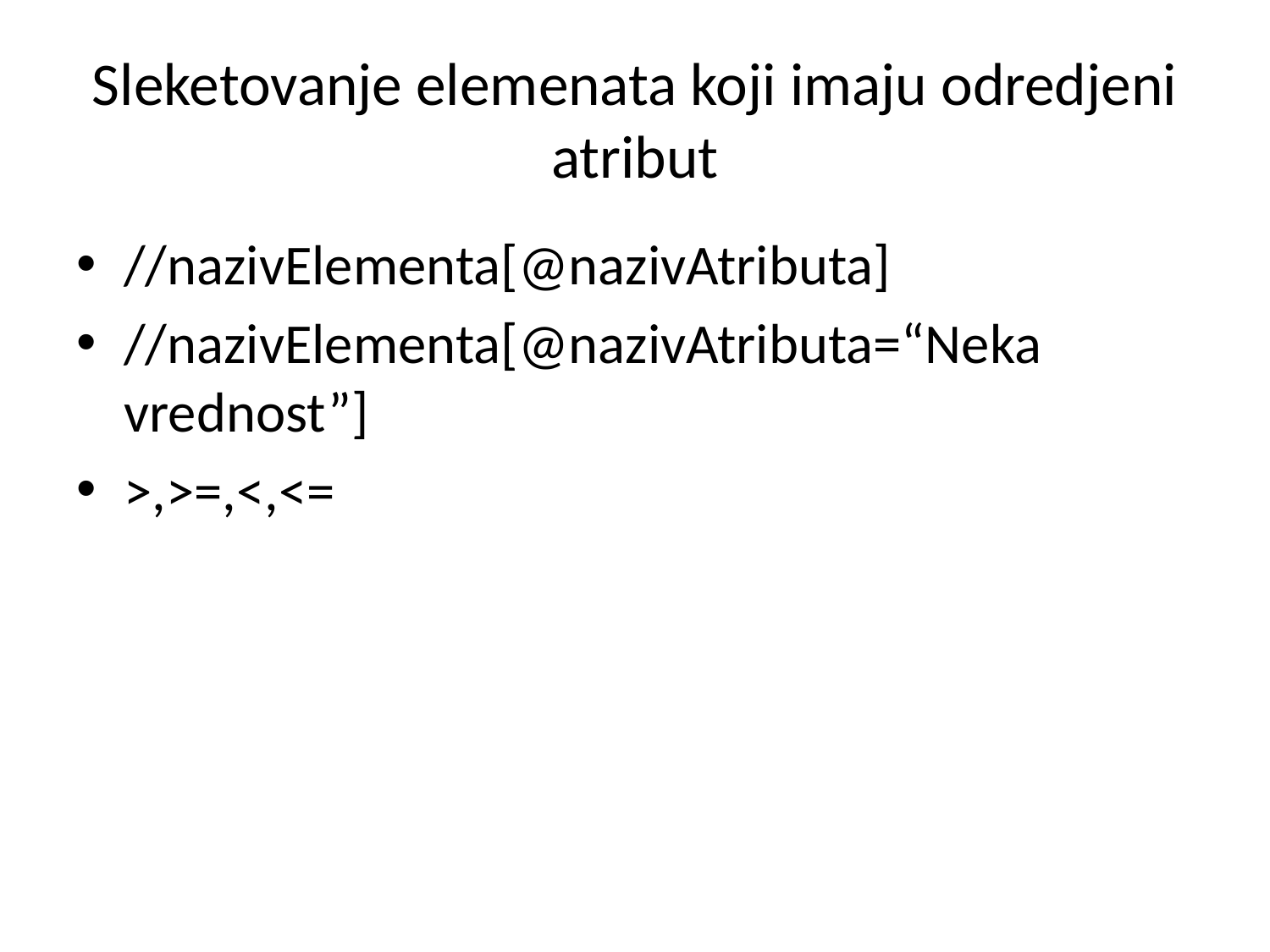

# Sleketovanje elemenata koji imaju odredjeni atribut
//nazivElementa[@nazivAtributa]
//nazivElementa[@nazivAtributa=“Neka vrednost”]
>,>=,<,<=